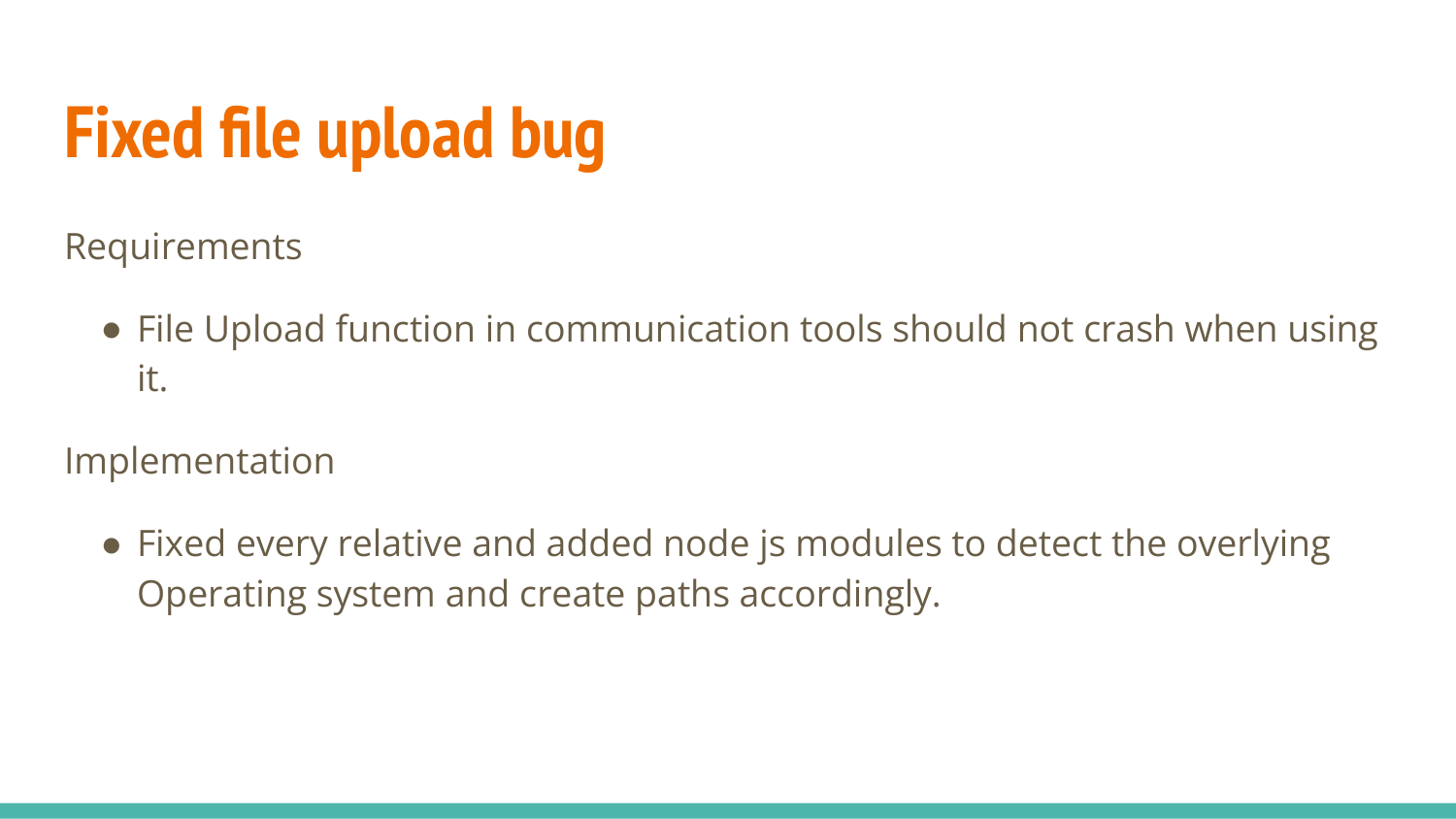

# Fixed file upload bug
Requirements
File Upload function in communication tools should not crash when using it.
Implementation
Fixed every relative and added node js modules to detect the overlying Operating system and create paths accordingly.